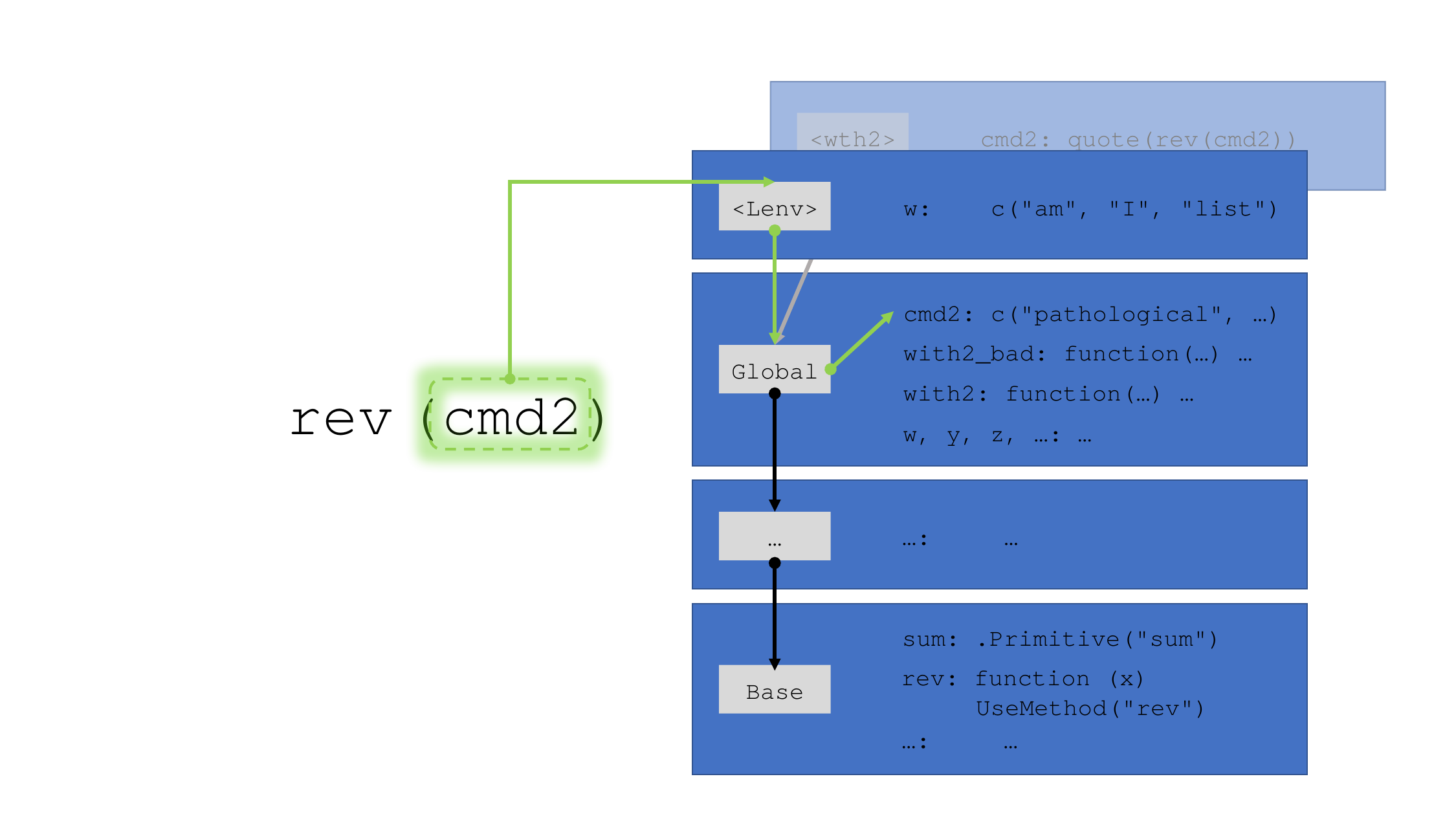

<wth2>
cmd2: quote(rev(cmd2))

<Lenv>
w:    c("am", "I", "list")

cmd2: c("pathological", …)
with2_bad: function(…) …
Global
with2: function(…) …
w, y, z, …: …
rev
(cmd2)

…
…:     …

sum: .Primitive("sum")
rev: function (x)
…:     …
Base
UseMethod("rev")